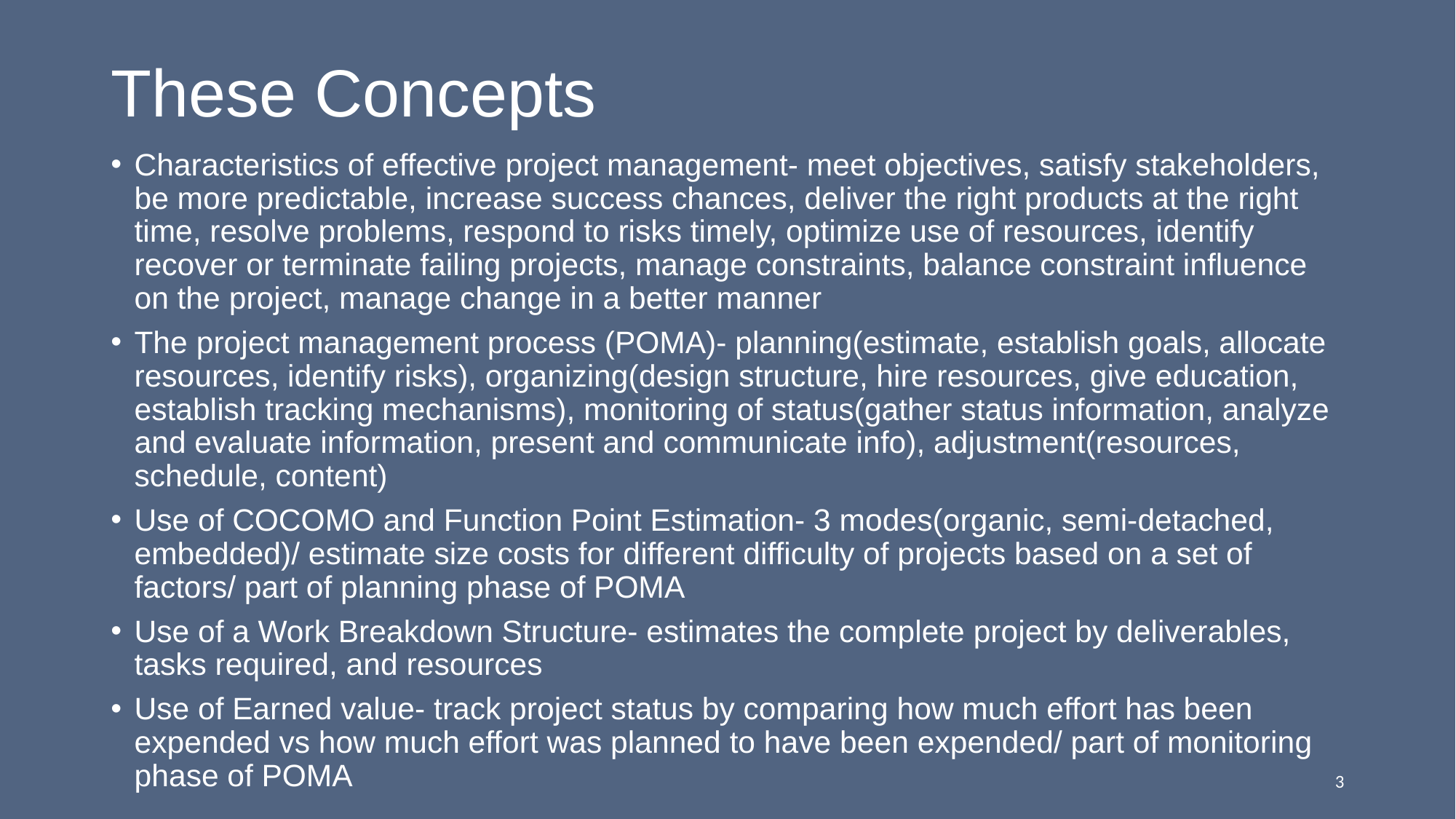

# These Concepts
Characteristics of effective project management- meet objectives, satisfy stakeholders, be more predictable, increase success chances, deliver the right products at the right time, resolve problems, respond to risks timely, optimize use of resources, identify recover or terminate failing projects, manage constraints, balance constraint influence on the project, manage change in a better manner
The project management process (POMA)- planning(estimate, establish goals, allocate resources, identify risks), organizing(design structure, hire resources, give education, establish tracking mechanisms), monitoring of status(gather status information, analyze and evaluate information, present and communicate info), adjustment(resources, schedule, content)
Use of COCOMO and Function Point Estimation- 3 modes(organic, semi-detached, embedded)/ estimate size costs for different difficulty of projects based on a set of factors/ part of planning phase of POMA
Use of a Work Breakdown Structure- estimates the complete project by deliverables, tasks required, and resources
Use of Earned value- track project status by comparing how much effort has been expended vs how much effort was planned to have been expended/ part of monitoring phase of POMA
3